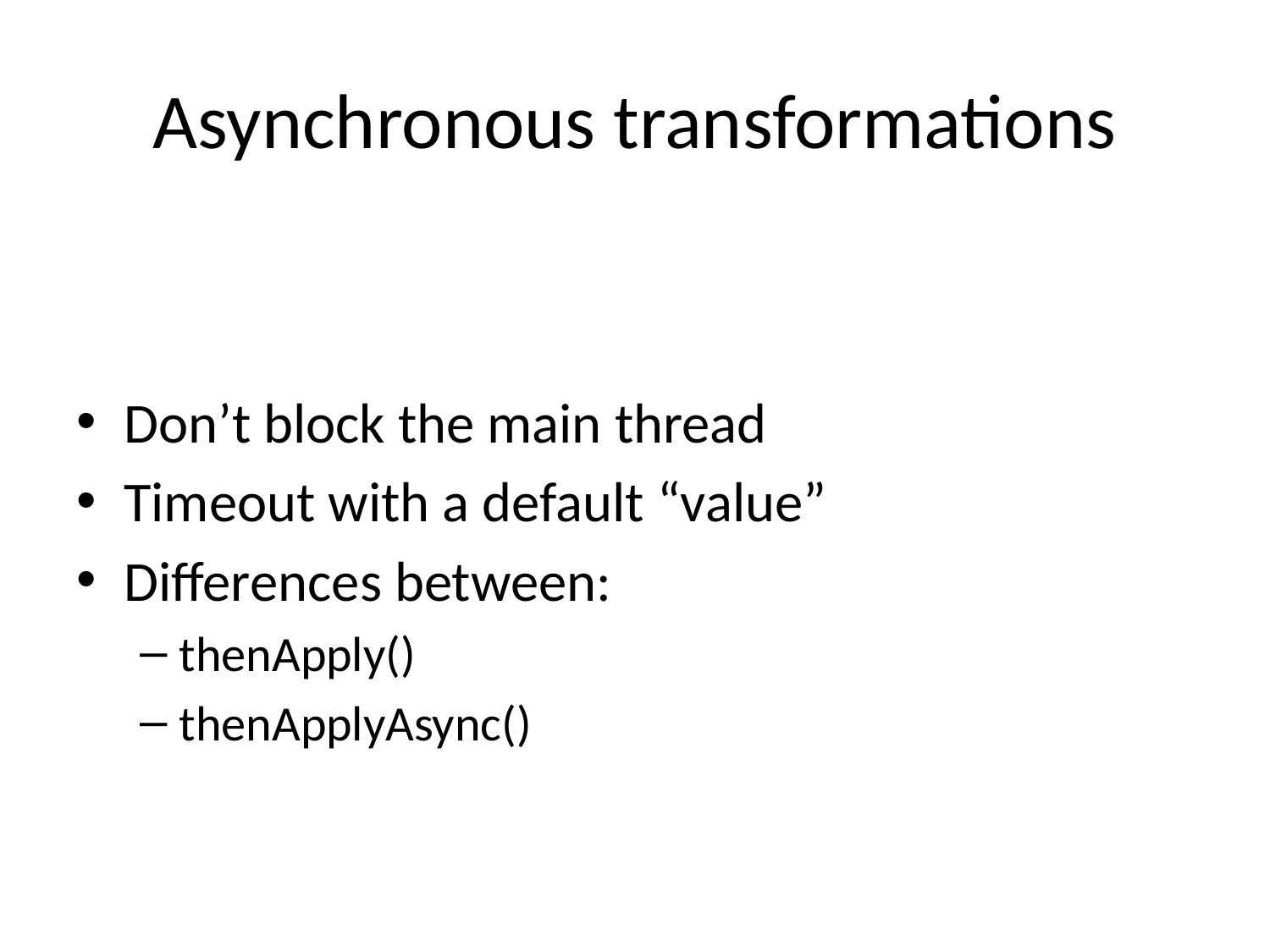

# Asynchronous transformations

Don’t block the main thread
Timeout with a default “value”
Differences between:
thenApply()
thenApplyAsync()